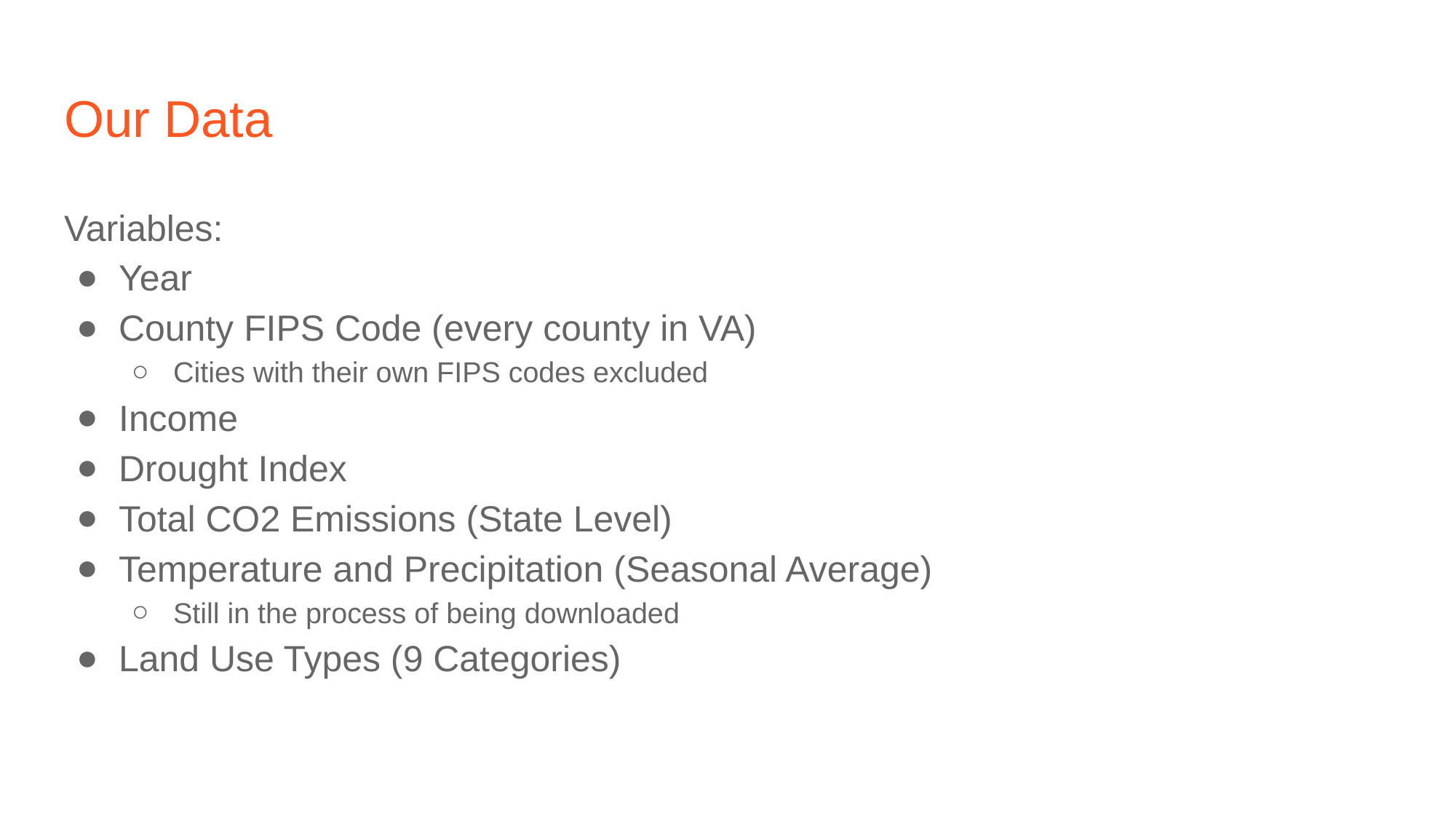

# Our Data
Variables:
Year
County FIPS Code (every county in VA)
Cities with their own FIPS codes excluded
Income
Drought Index
Total CO2 Emissions (State Level)
Temperature and Precipitation (Seasonal Average)
Still in the process of being downloaded
Land Use Types (9 Categories)